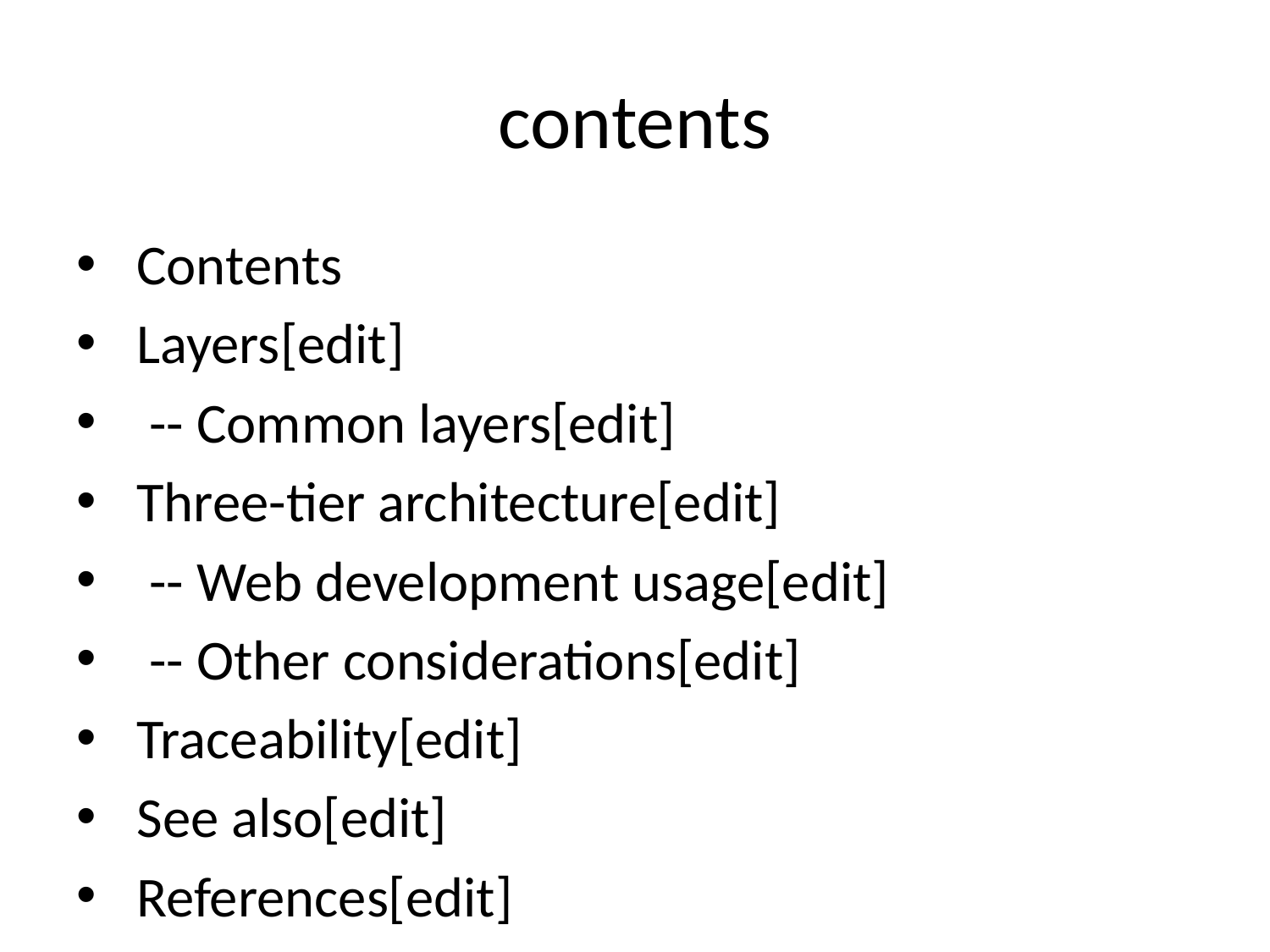

# contents
 Contents
 Layers[edit]
  -- Common layers[edit]
 Three-tier architecture[edit]
  -- Web development usage[edit]
  -- Other considerations[edit]
 Traceability[edit]
 See also[edit]
 References[edit]